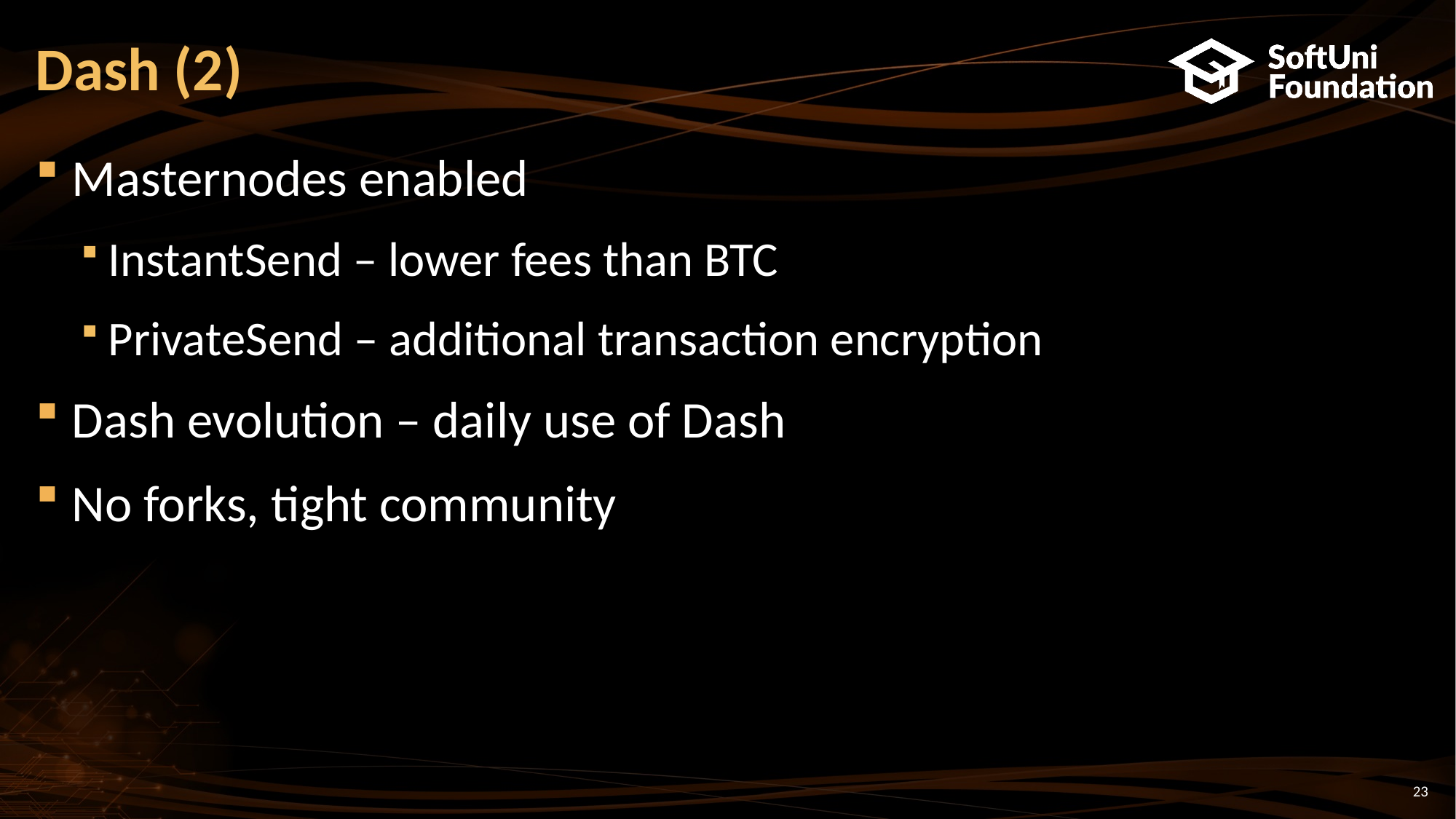

# Dash (2)
Masternodes enabled
InstantSend – lower fees than BTC
PrivateSend – additional transaction encryption
Dash evolution – daily use of Dash
No forks, tight community
23